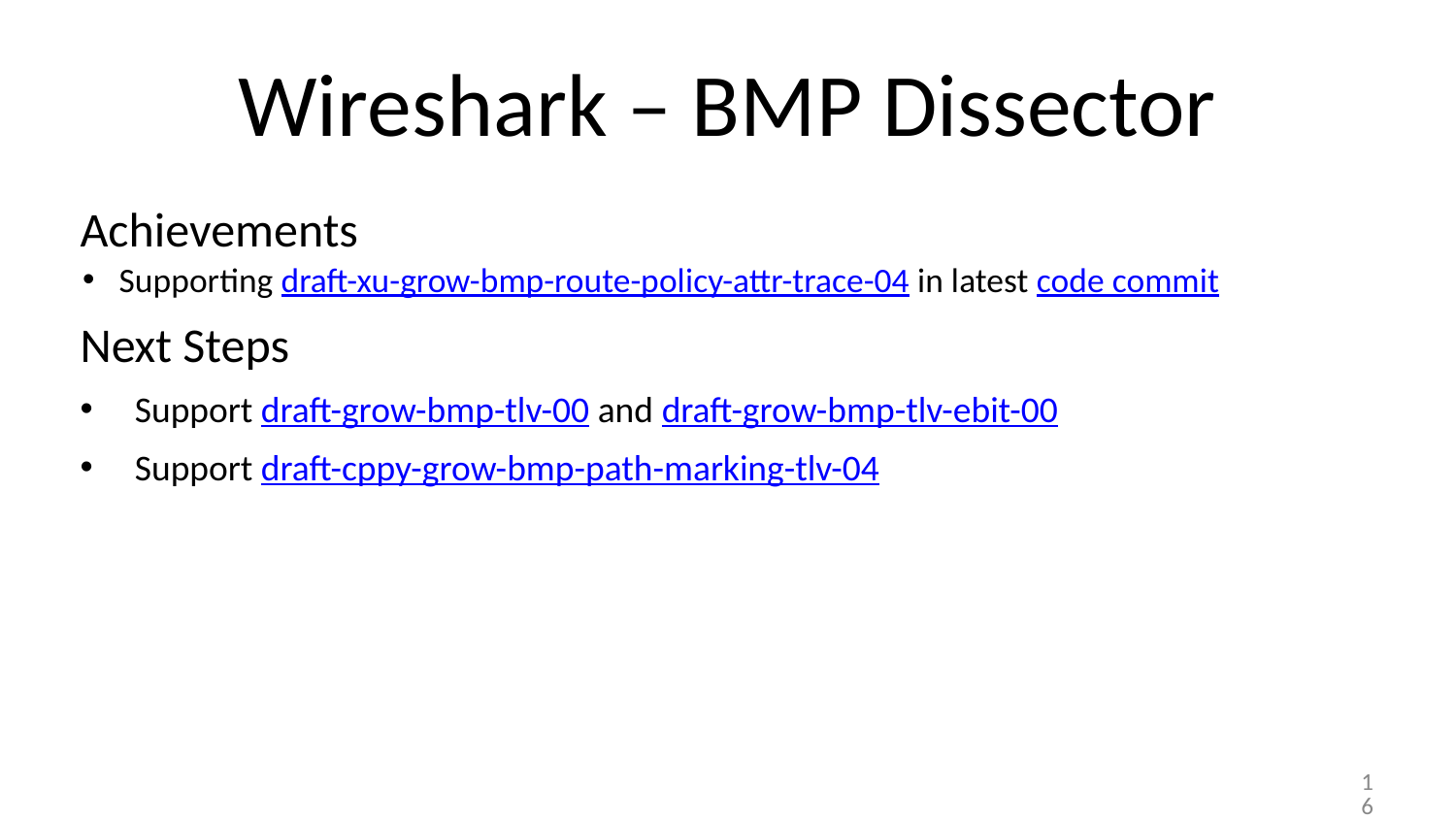

# Wireshark – BMP Dissector
Achievements
Supporting draft-xu-grow-bmp-route-policy-attr-trace-04 in latest code commit
Next Steps
Support draft-grow-bmp-tlv-00 and draft-grow-bmp-tlv-ebit-00
Support draft-cppy-grow-bmp-path-marking-tlv-04
16